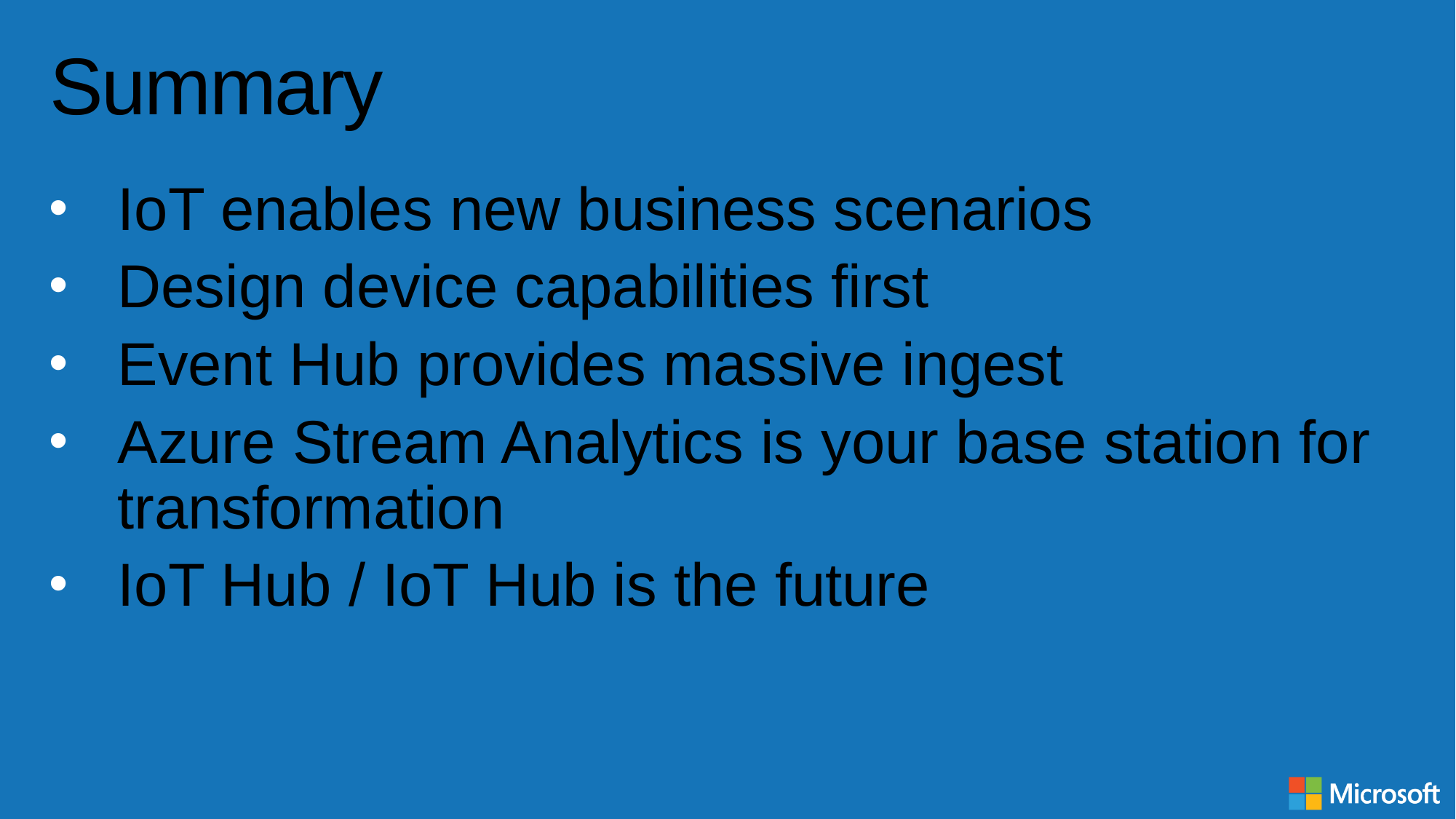

# Summary
IoT enables new business scenarios
Design device capabilities first
Event Hub provides massive ingest
Azure Stream Analytics is your base station for transformation
IoT Hub / IoT Hub is the future